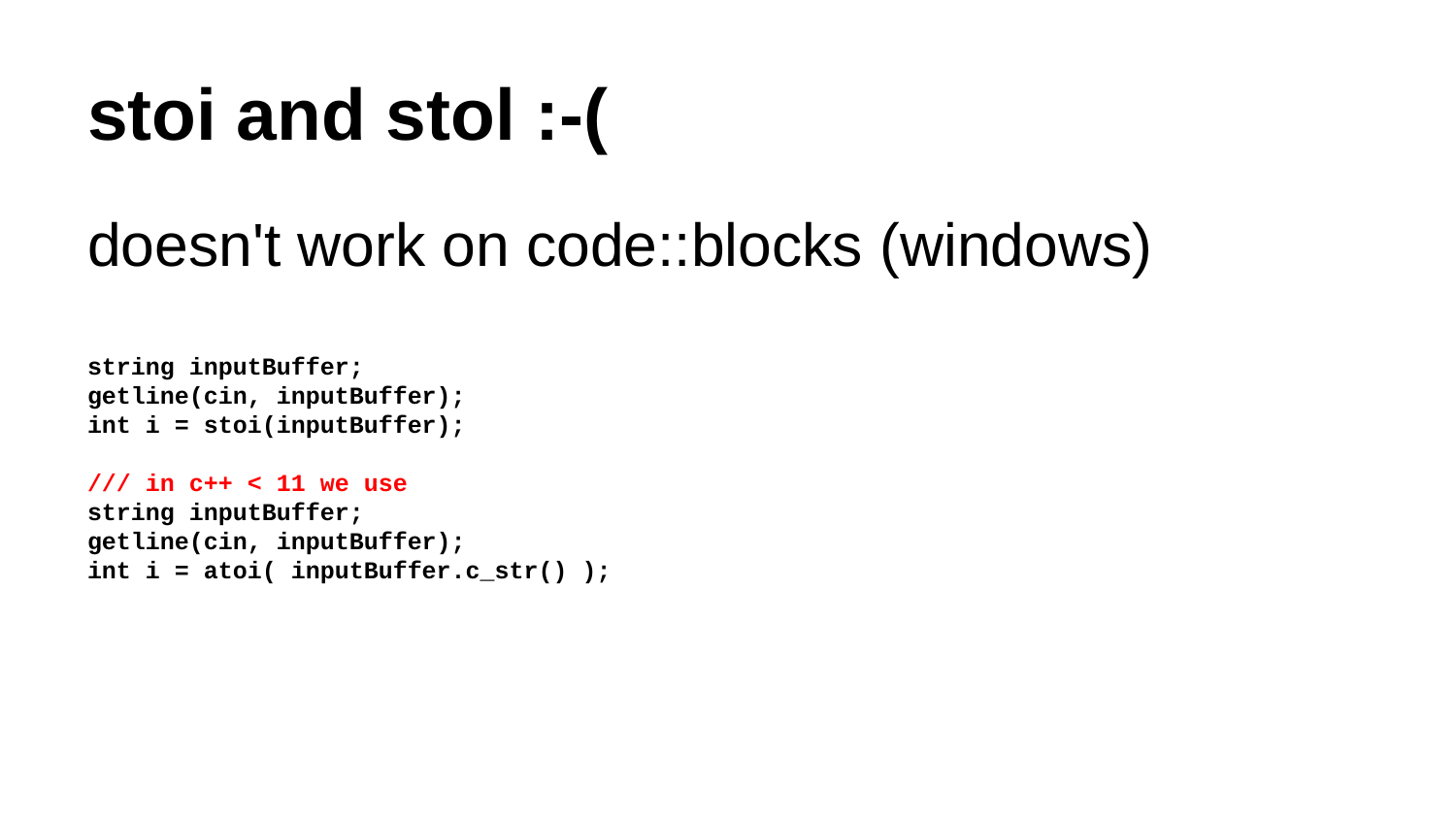

# stoi and stol :-(
doesn't work on code::blocks (windows)

string inputBuffer;
getline(cin, inputBuffer);
int i = stoi(inputBuffer);

/// in c++ < 11 we use
string inputBuffer;
getline(cin, inputBuffer);
int i = atoi( inputBuffer.c_str() );